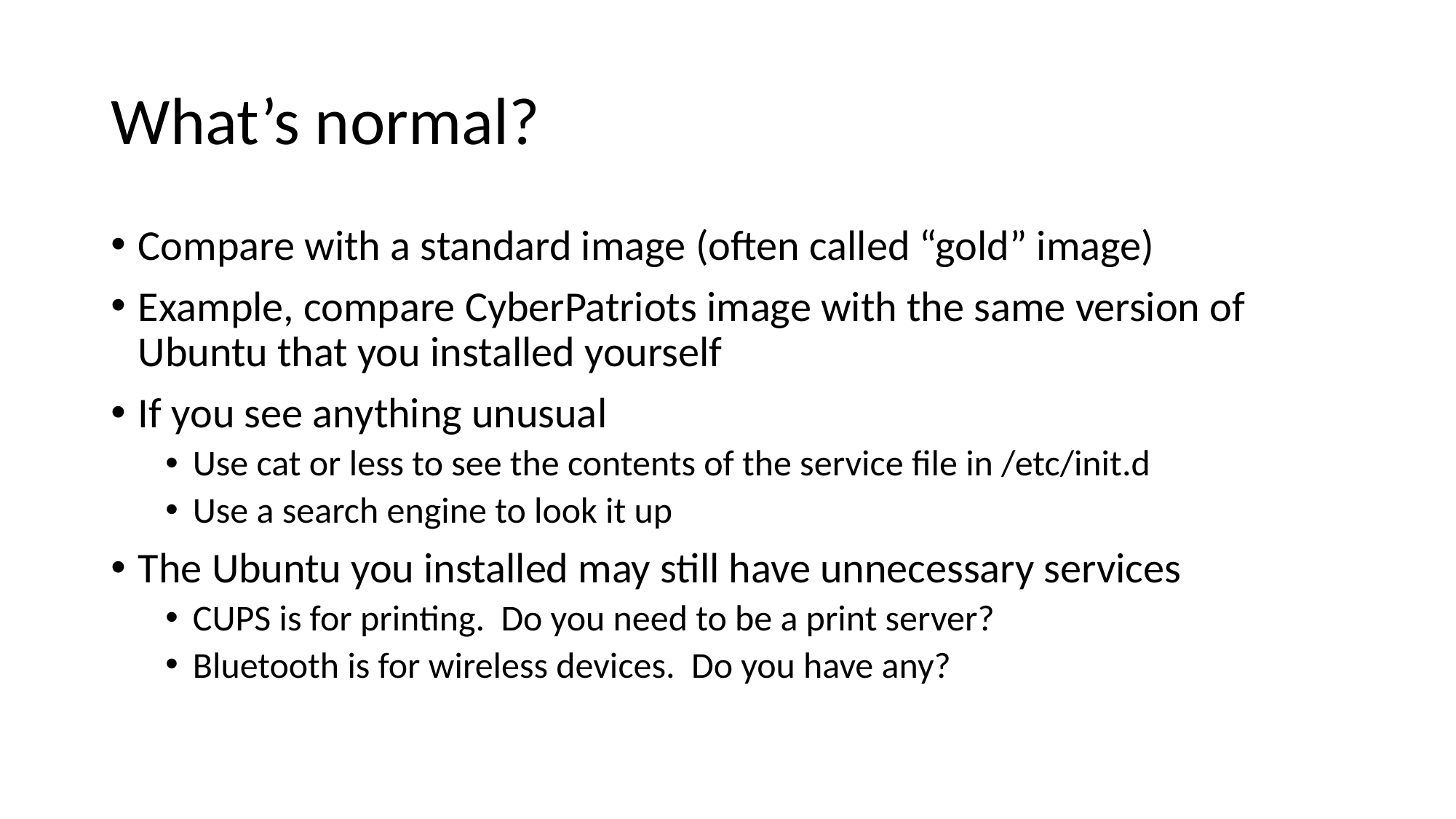

# What’s normal?
Compare with a standard image (often called “gold” image)
Example, compare CyberPatriots image with the same version of Ubuntu that you installed yourself
If you see anything unusual
Use cat or less to see the contents of the service file in /etc/init.d
Use a search engine to look it up
The Ubuntu you installed may still have unnecessary services
CUPS is for printing.  Do you need to be a print server?
Bluetooth is for wireless devices.  Do you have any?